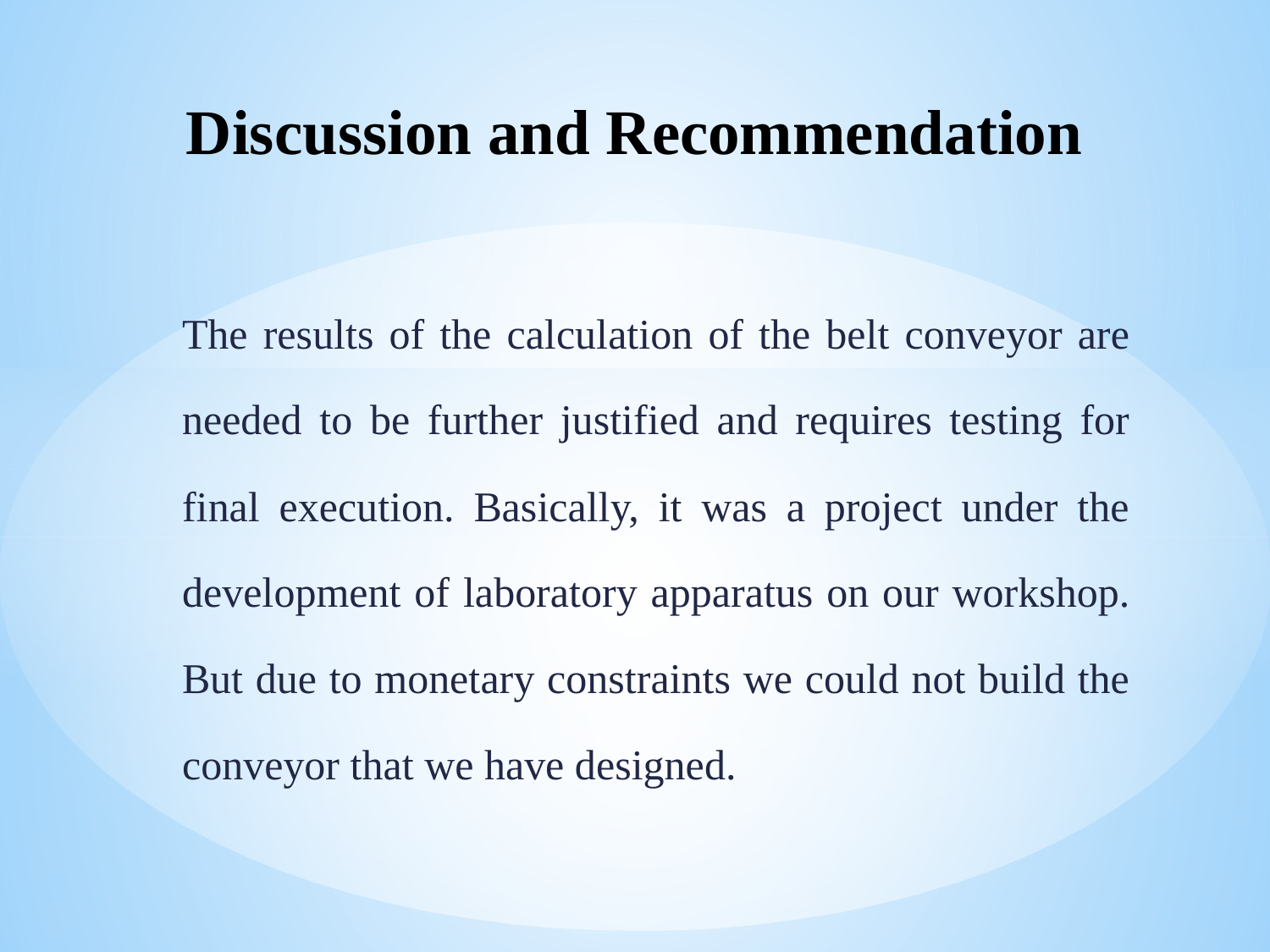

# Discussion and Recommendation
The results of the calculation of the belt conveyor are needed to be further justified and requires testing for final execution. Basically, it was a project under the development of laboratory apparatus on our workshop. But due to monetary constraints we could not build the conveyor that we have designed.